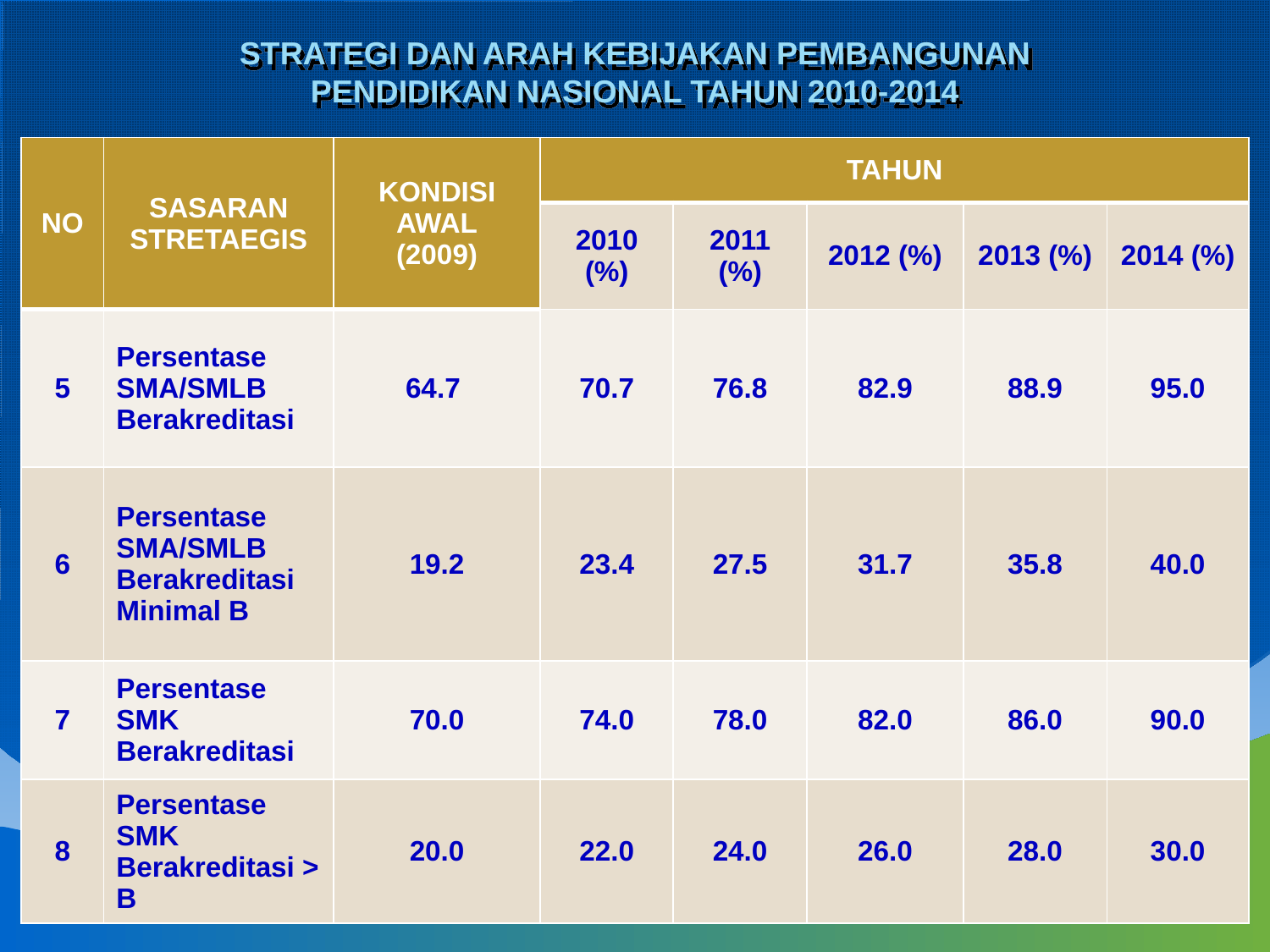

# STRATEGI DAN ARAH KEBIJAKAN PEMBANGUNAN PENDIDIKAN NASIONAL TAHUN 2010-2014
| NO | SASARAN STRETAEGIS | KONDISI AWAL (2009) | TAHUN |  |  |  |  |
| --- | --- | --- | --- | --- | --- | --- | --- |
|  |  |  | 2010 (%) | 2011 (%) | 2012 (%) | 2013 (%) | 2014 (%) |
| 5 | Persentase SMA/SMLB Berakreditasi | 64.7 | 70.7 | 76.8 | 82.9 | 88.9 | 95.0 |
| 6 | Persentase SMA/SMLB Berakreditasi Minimal B | 19.2 | 23.4 | 27.5 | 31.7 | 35.8 | 40.0 |
| 7 | Persentase SMK Berakreditasi | 70.0 | 74.0 | 78.0 | 82.0 | 86.0 | 90.0 |
| 8 | Persentase SMK Berakreditasi > B | 20.0 | 22.0 | 24.0 | 26.0 | 28.0 | 30.0 |